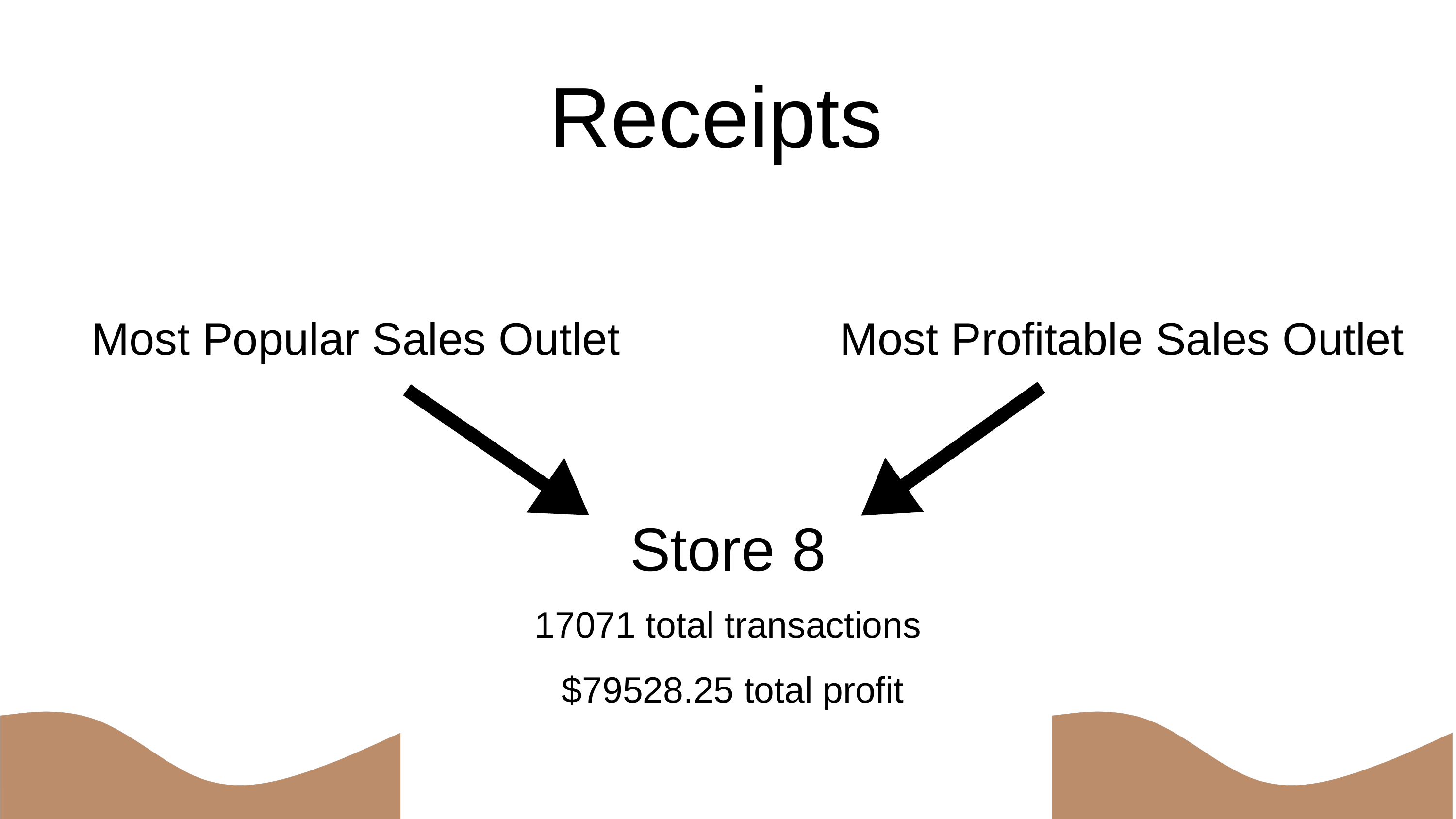

Receipts
Most Popular Sales Outlet
Most Profitable Sales Outlet

Store 8
17071 total transactions
 $79528.25 total profit